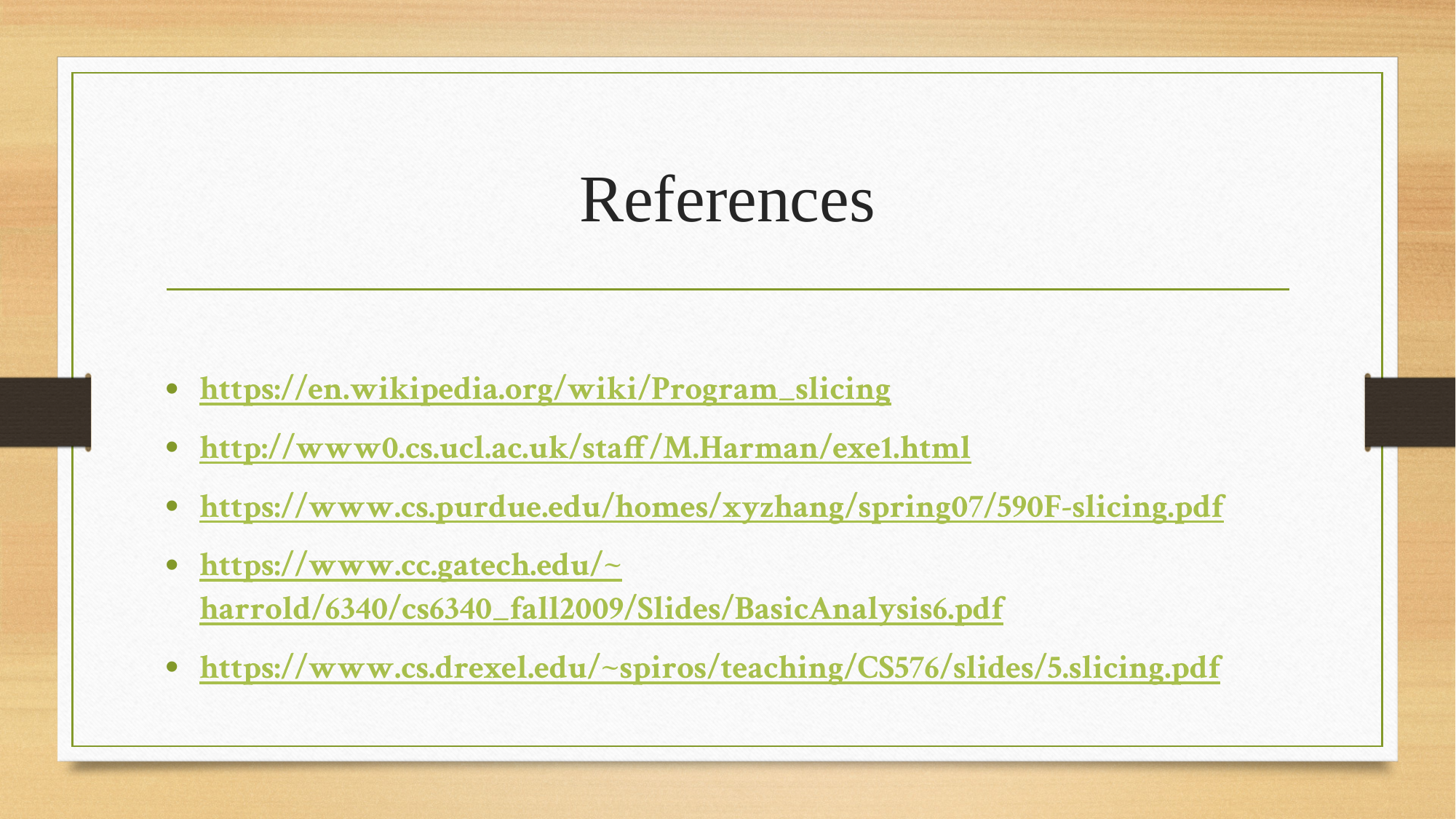

# References

https://en.wikipedia.org/wiki/Program_slicing
http://www0.cs.ucl.ac.uk/staff/M.Harman/exe1.html
https://www.cs.purdue.edu/homes/xyzhang/spring07/590F-slicing.pdf
https://www.cc.gatech.edu/~harrold/6340/cs6340_fall2009/Slides/BasicAnalysis6.pdf
https://www.cs.drexel.edu/~spiros/teaching/CS576/slides/5.slicing.pdf